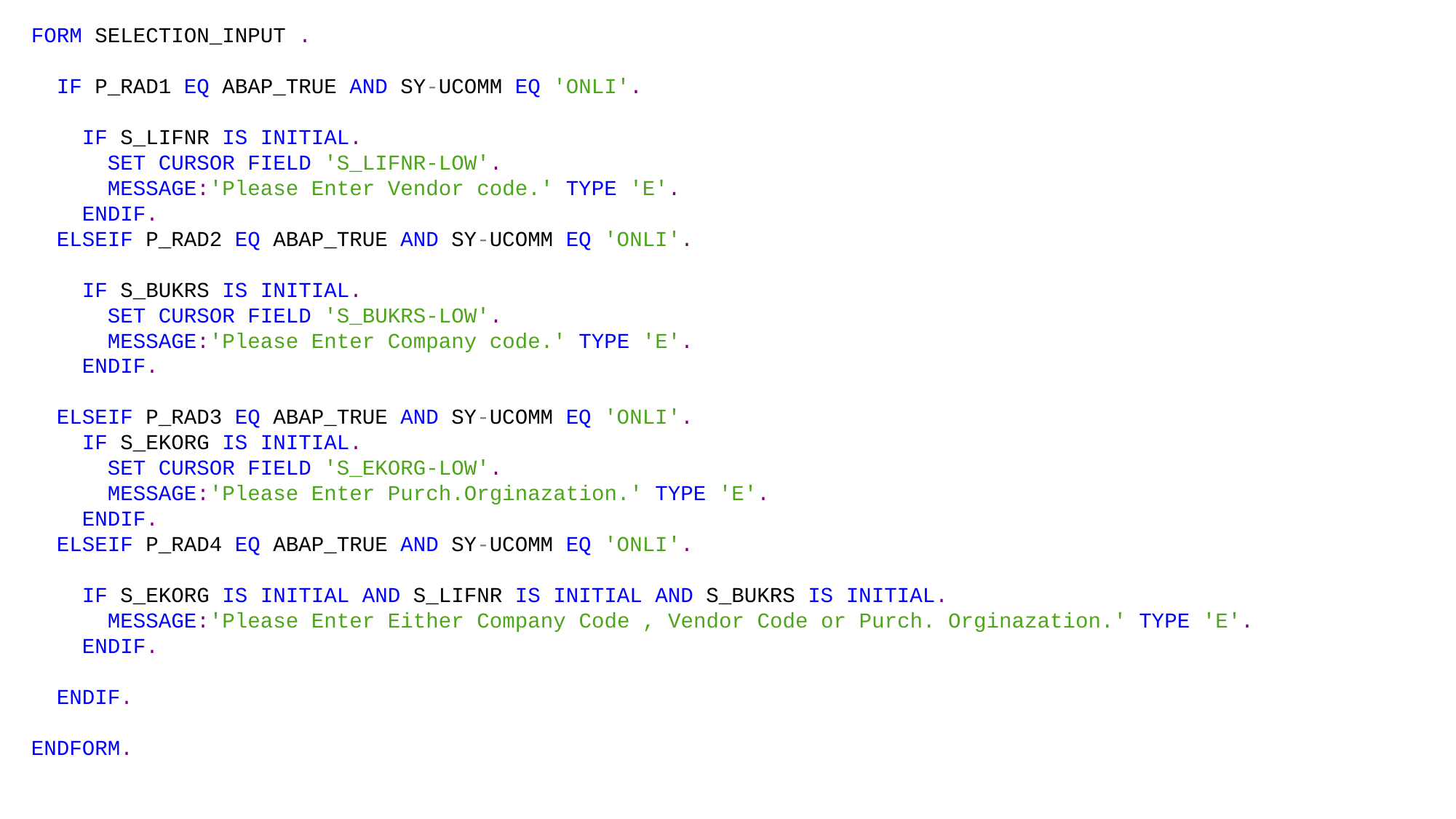

FORM SELECTION_INPUT .
  IF P_RAD1 EQ ABAP_TRUE AND SY-UCOMM EQ 'ONLI'.
    IF S_LIFNR IS INITIAL.
      SET CURSOR FIELD 'S_LIFNR-LOW'.
      MESSAGE:'Please Enter Vendor code.' TYPE 'E'.
    ENDIF.
  ELSEIF P_RAD2 EQ ABAP_TRUE AND SY-UCOMM EQ 'ONLI'.
    IF S_BUKRS IS INITIAL.
      SET CURSOR FIELD 'S_BUKRS-LOW'.
      MESSAGE:'Please Enter Company code.' TYPE 'E'.
    ENDIF.
  ELSEIF P_RAD3 EQ ABAP_TRUE AND SY-UCOMM EQ 'ONLI'.
    IF S_EKORG IS INITIAL.
      SET CURSOR FIELD 'S_EKORG-LOW'.
      MESSAGE:'Please Enter Purch.Orginazation.' TYPE 'E'.
    ENDIF.
  ELSEIF P_RAD4 EQ ABAP_TRUE AND SY-UCOMM EQ 'ONLI'.
    IF S_EKORG IS INITIAL AND S_LIFNR IS INITIAL AND S_BUKRS IS INITIAL.
      MESSAGE:'Please Enter Either Company Code , Vendor Code or Purch. Orginazation.' TYPE 'E'.
    ENDIF.
  ENDIF.
ENDFORM.